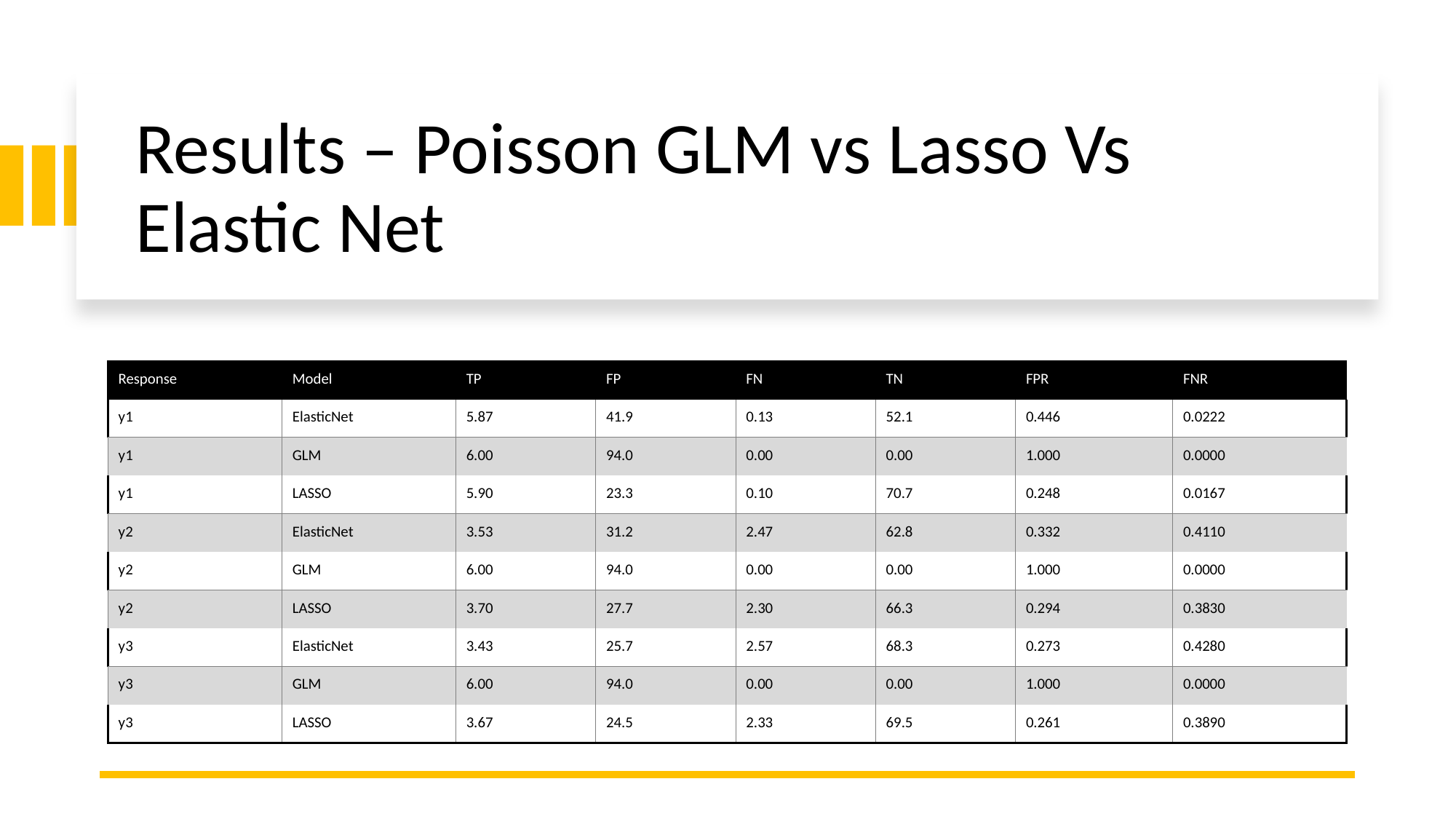

# Results – Poisson GLM vs Lasso Vs Elastic Net

| Response | Model | TP | FP | FN | TN | FPR | FNR |
| --- | --- | --- | --- | --- | --- | --- | --- |
| y1 | ElasticNet | 5.87 | 41.9 | 0.13 | 52.1 | 0.446 | 0.0222 |
| y1 | GLM | 6.00 | 94.0 | 0.00 | 0.00 | 1.000 | 0.0000 |
| y1 | LASSO | 5.90 | 23.3 | 0.10 | 70.7 | 0.248 | 0.0167 |
| y2 | ElasticNet | 3.53 | 31.2 | 2.47 | 62.8 | 0.332 | 0.4110 |
| y2 | GLM | 6.00 | 94.0 | 0.00 | 0.00 | 1.000 | 0.0000 |
| y2 | LASSO | 3.70 | 27.7 | 2.30 | 66.3 | 0.294 | 0.3830 |
| y3 | ElasticNet | 3.43 | 25.7 | 2.57 | 68.3 | 0.273 | 0.4280 |
| y3 | GLM | 6.00 | 94.0 | 0.00 | 0.00 | 1.000 | 0.0000 |
| y3 | LASSO | 3.67 | 24.5 | 2.33 | 69.5 | 0.261 | 0.3890 |